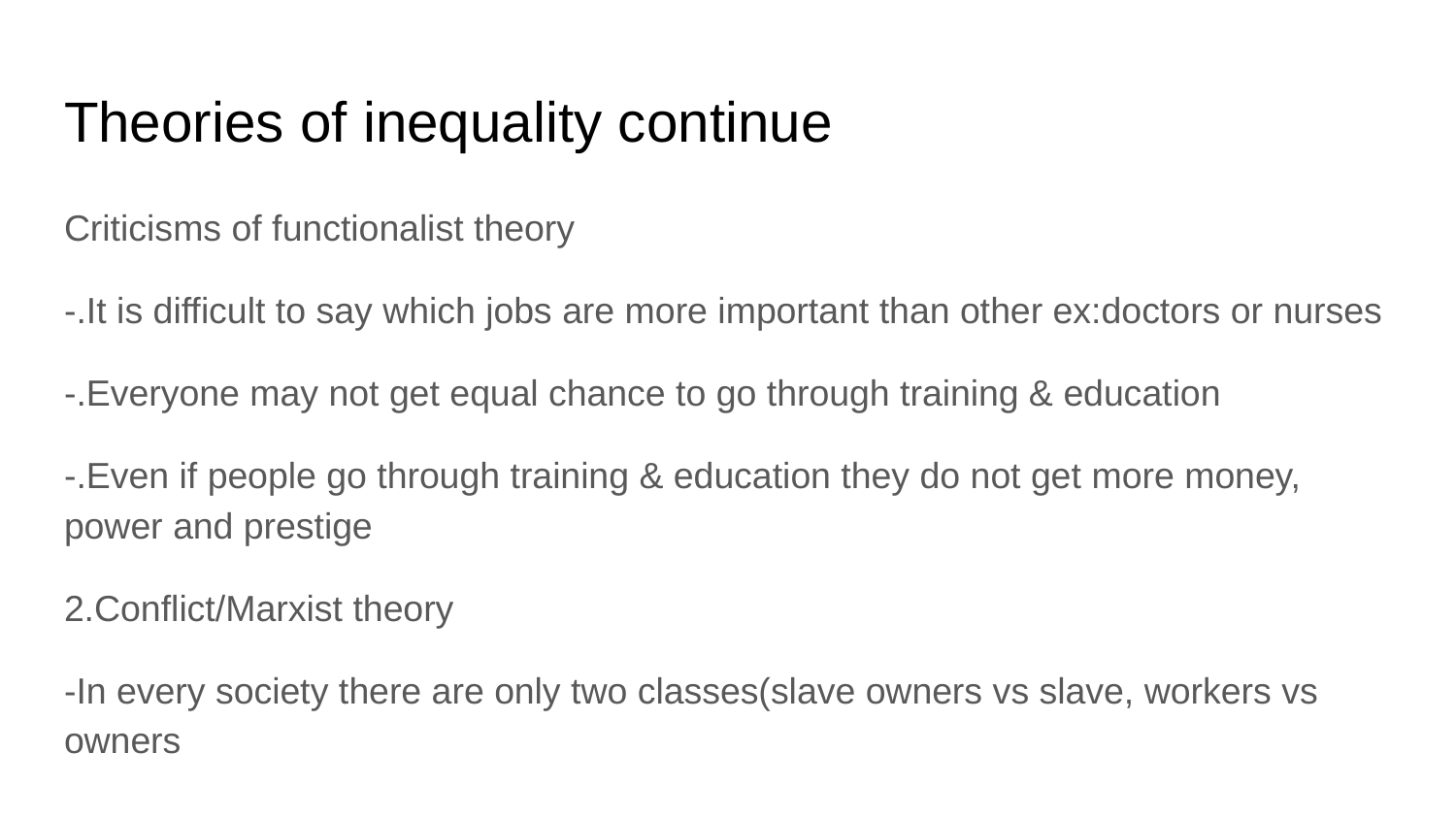

# Theories of inequality continue
Criticisms of functionalist theory
-.It is difficult to say which jobs are more important than other ex:doctors or nurses
-.Everyone may not get equal chance to go through training & education
-.Even if people go through training & education they do not get more money, power and prestige
2.Conflict/Marxist theory
-In every society there are only two classes(slave owners vs slave, workers vs owners